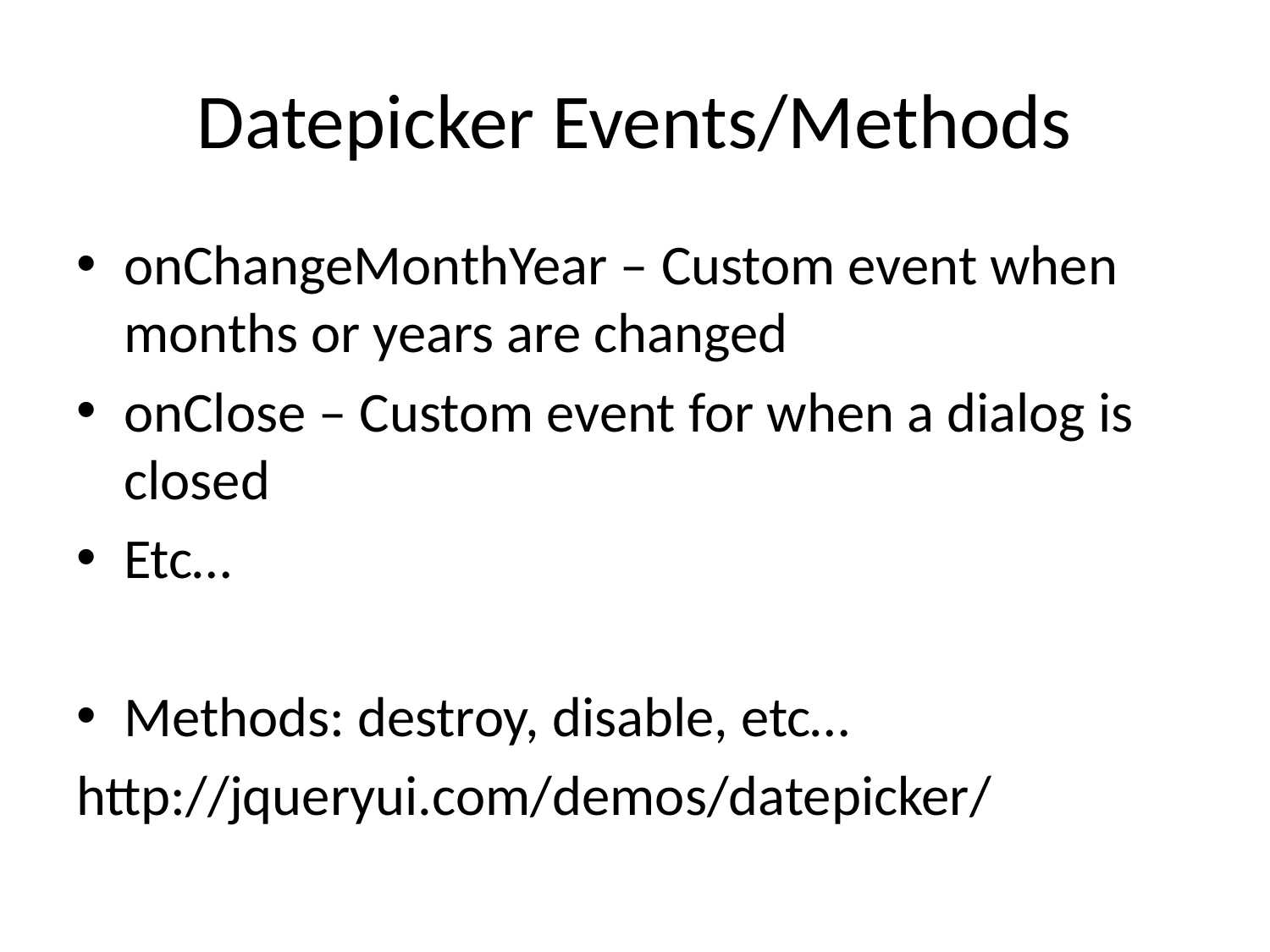

# Datepicker Events/Methods
onChangeMonthYear – Custom event when months or years are changed
onClose – Custom event for when a dialog is closed
Etc…

Methods: destroy, disable, etc…
http://jqueryui.com/demos/datepicker/